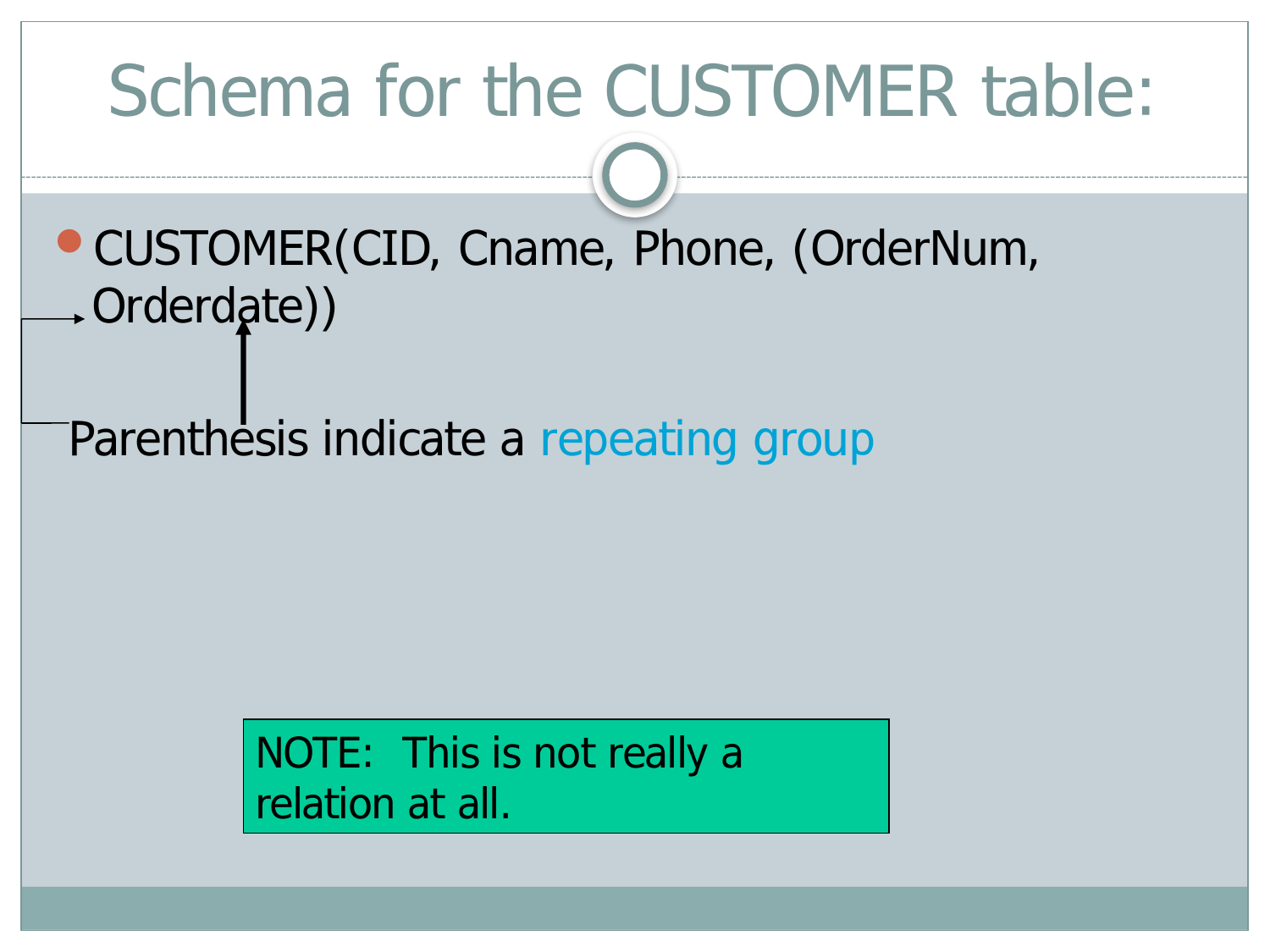

# Schema for the CUSTOMER table:
CUSTOMER(CID, Cname, Phone, (OrderNum, Orderdate))

 Parenthesis indicate a repeating group

NOTE:  This is not really a relation at all.